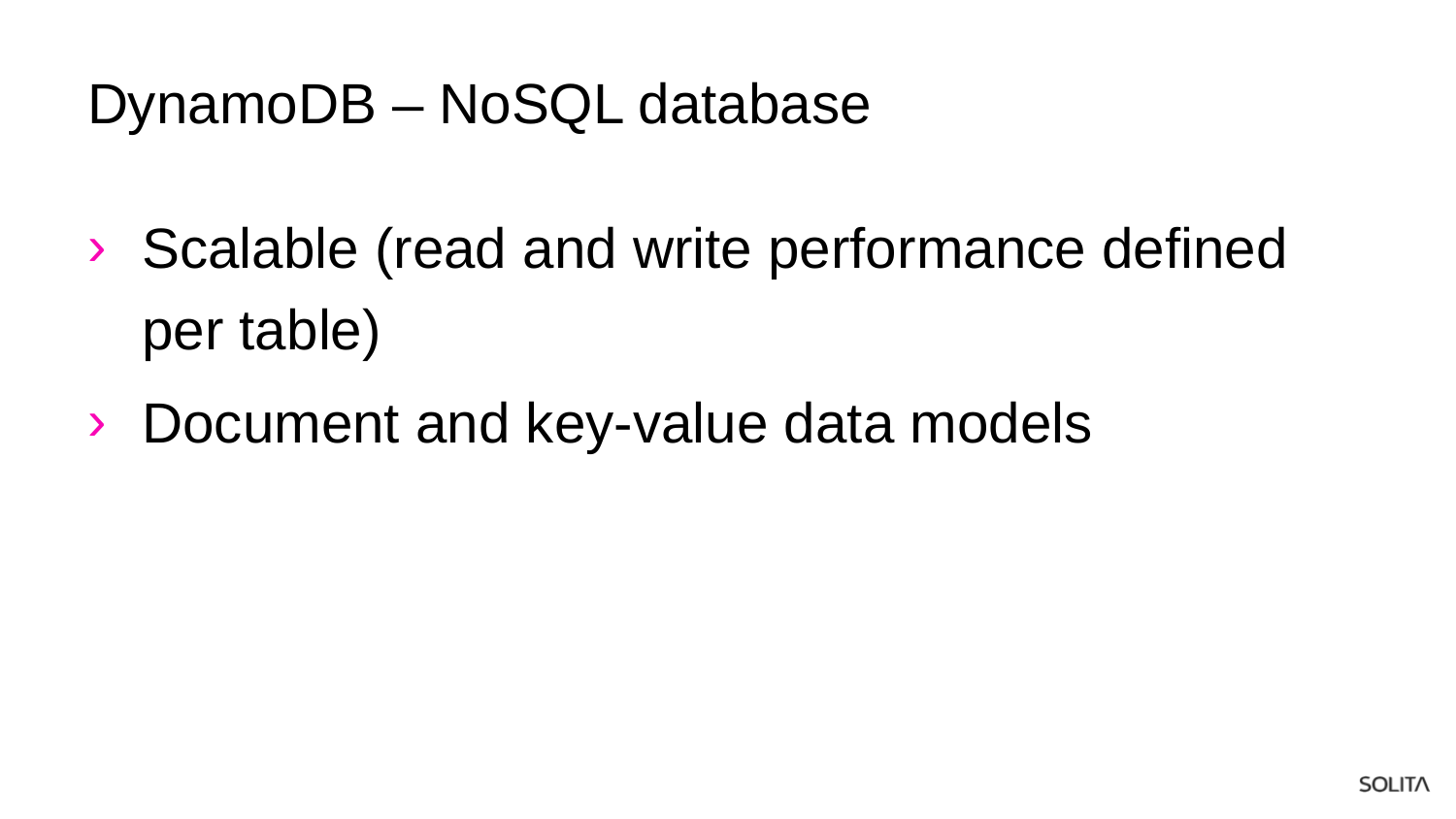

# DynamoDB – NoSQL database
Scalable (read and write performance defined per table)
Document and key-value data models